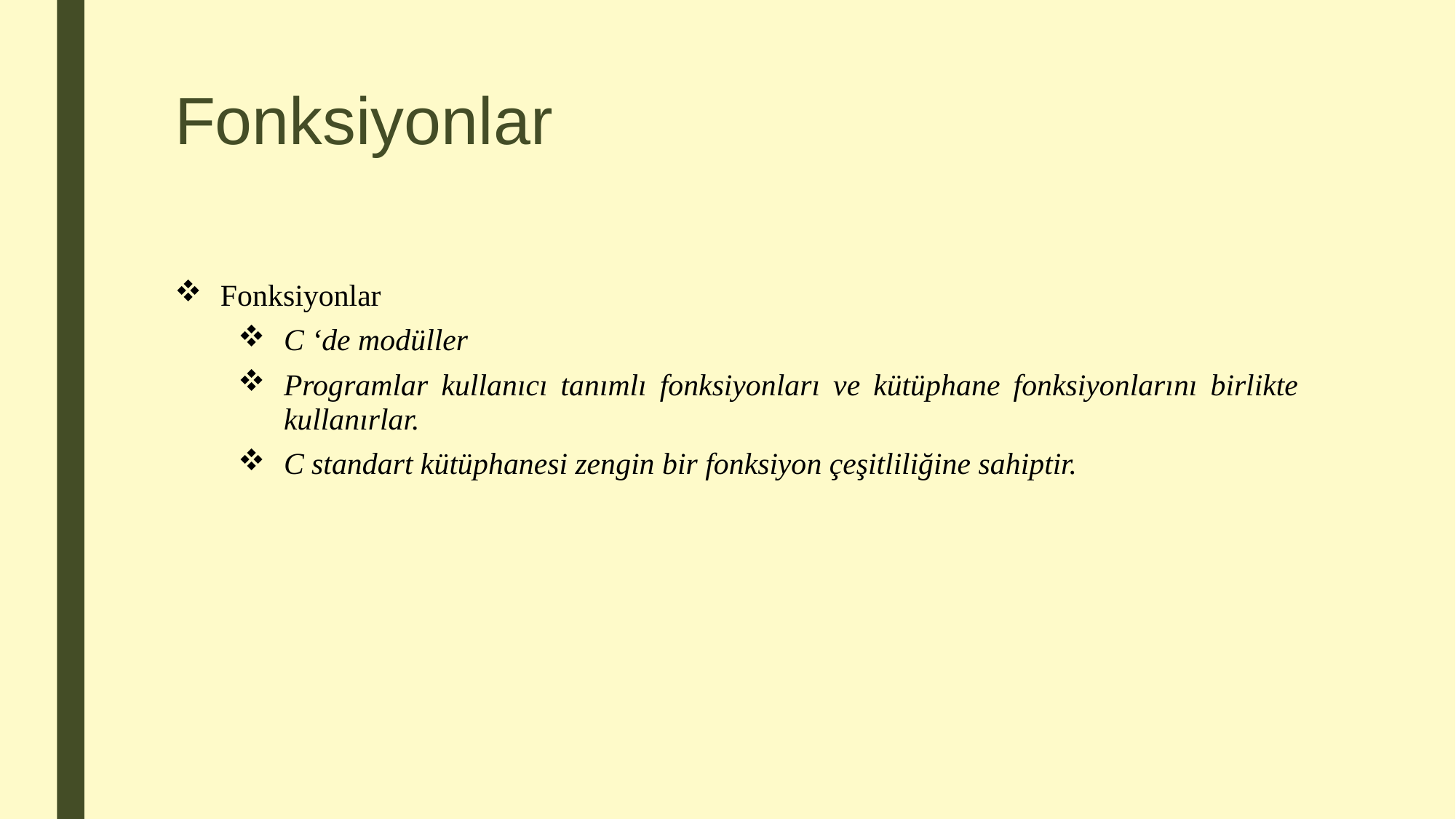

# Fonksiyonlar
Fonksiyonlar
C ‘de modüller
Programlar kullanıcı tanımlı fonksiyonları ve kütüphane fonksiyonlarını birlikte kullanırlar.
C standart kütüphanesi zengin bir fonksiyon çeşitliliğine sahiptir.